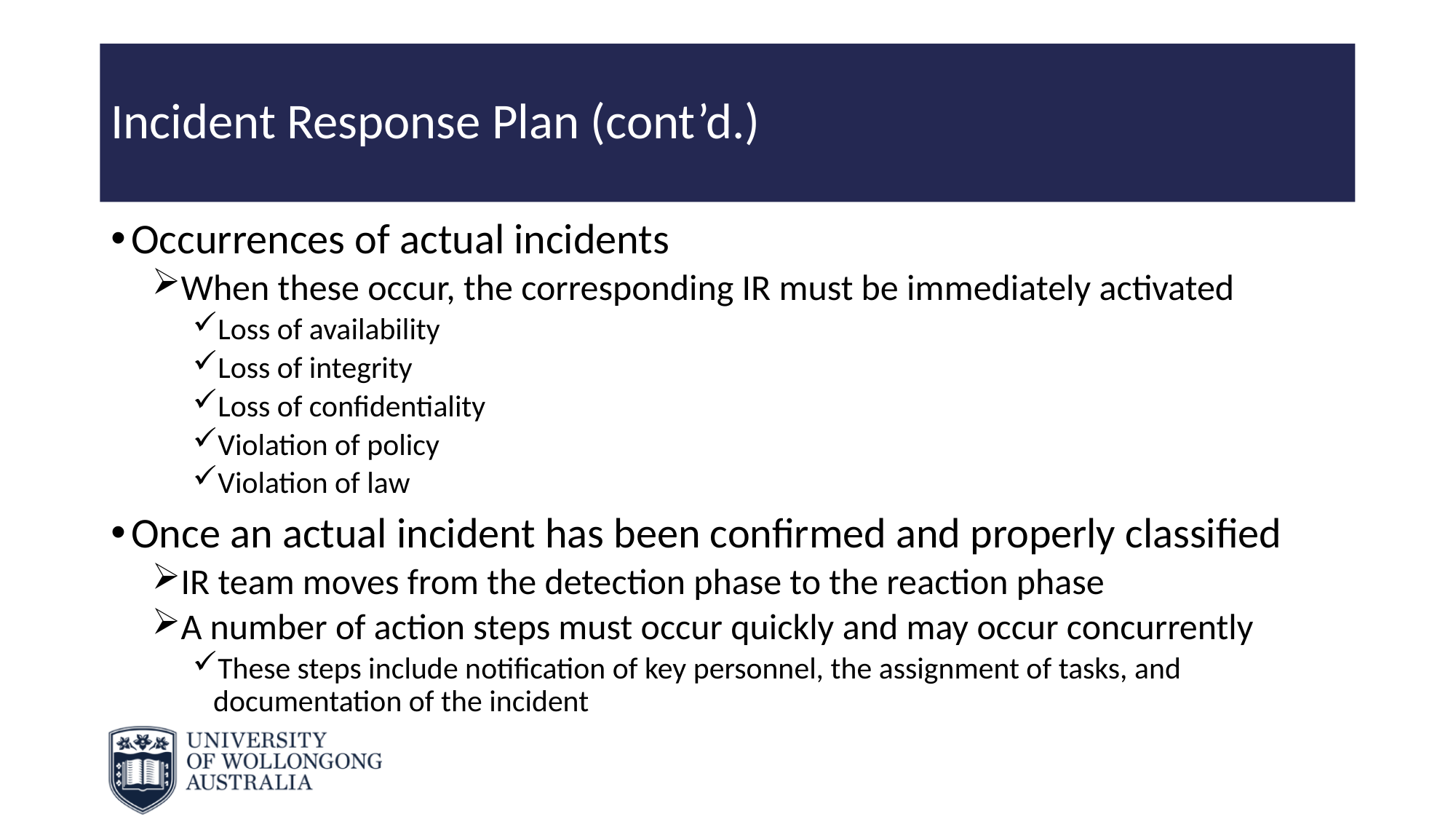

# Incident Response Plan (cont’d.)
Occurrences of actual incidents
When these occur, the corresponding IR must be immediately activated
Loss of availability
Loss of integrity
Loss of confidentiality
Violation of policy
Violation of law
Once an actual incident has been confirmed and properly classified
IR team moves from the detection phase to the reaction phase
A number of action steps must occur quickly and may occur concurrently
These steps include notification of key personnel, the assignment of tasks, and documentation of the incident